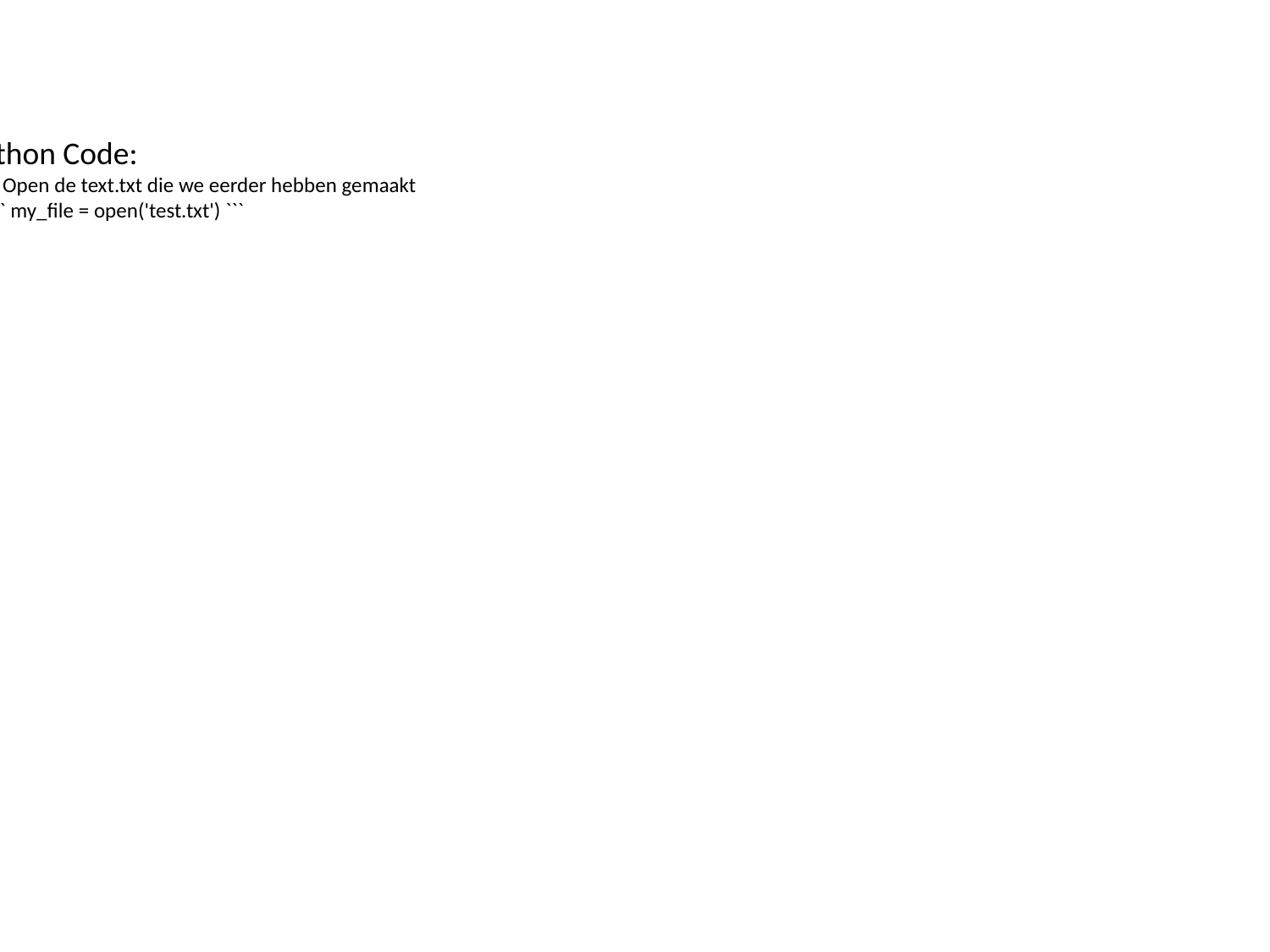

Python Code:
``` # Open de text.txt die we eerder hebben gemaakt
 `````` my_file = open('test.txt') ```